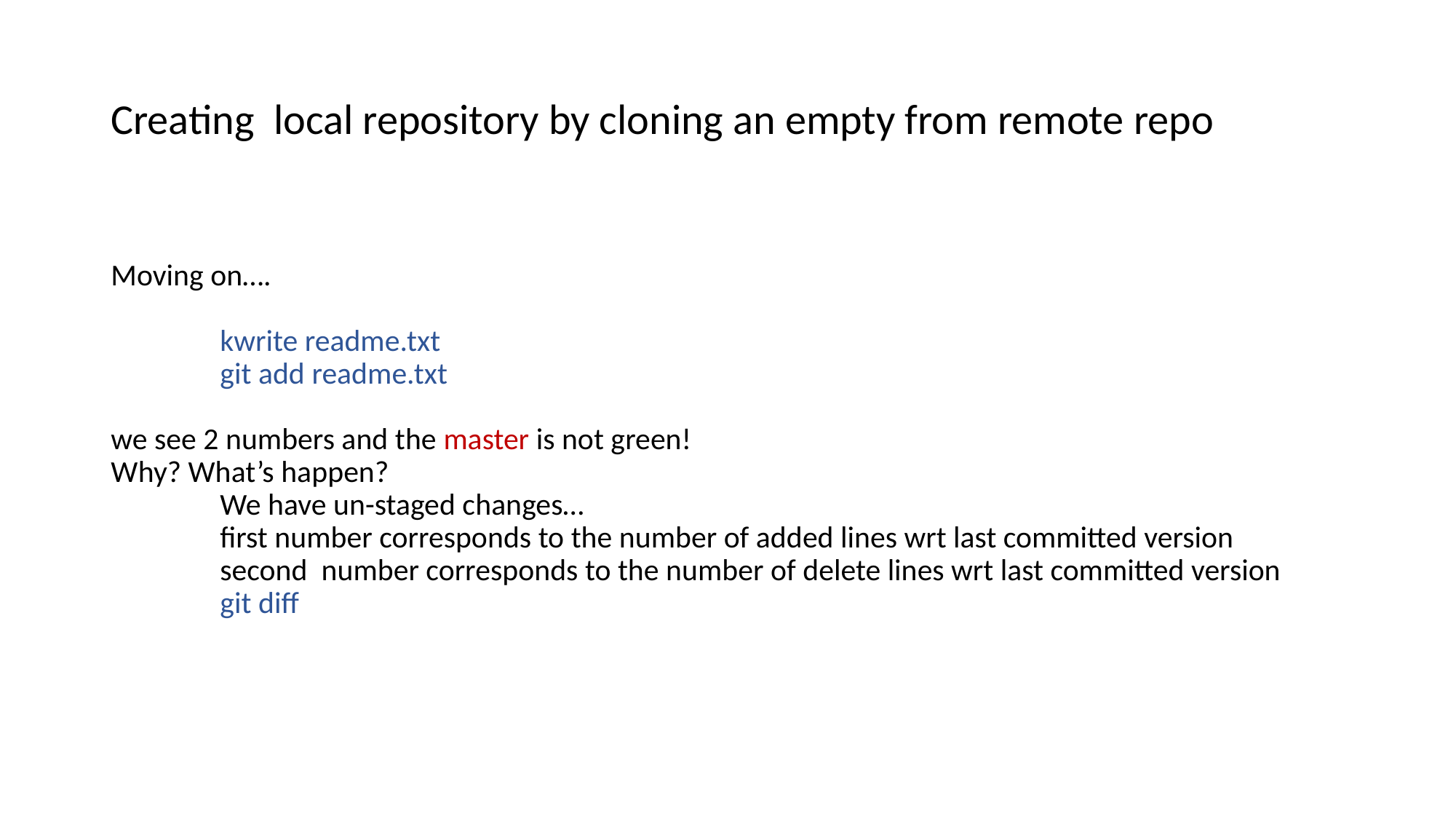

# Creating  local repository by cloning an empty from remote repo

Moving on….

	kwrite readme.txt
	git add readme.txt

we see 2 numbers and the master is not green!
Why? What’s happen?
	We have un-staged changes…
	first number corresponds to the number of added lines wrt last committed version
	second  number corresponds to the number of delete lines wrt last committed version
	git diff